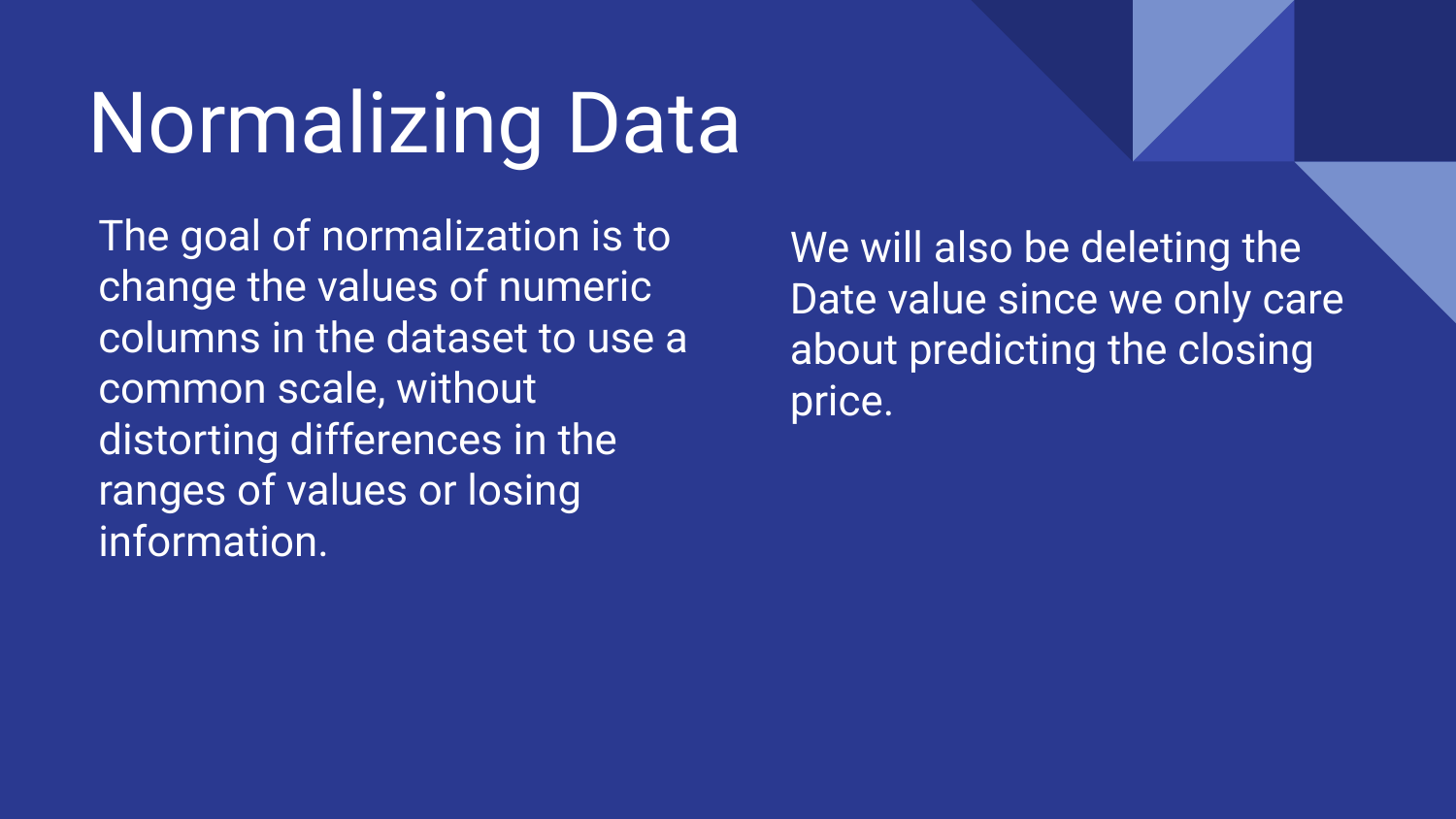

# Normalizing Data
The goal of normalization is to change the values of numeric columns in the dataset to use a common scale, without distorting differences in the ranges of values or losing information.

We will also be deleting the Date value since we only care about predicting the closing price.